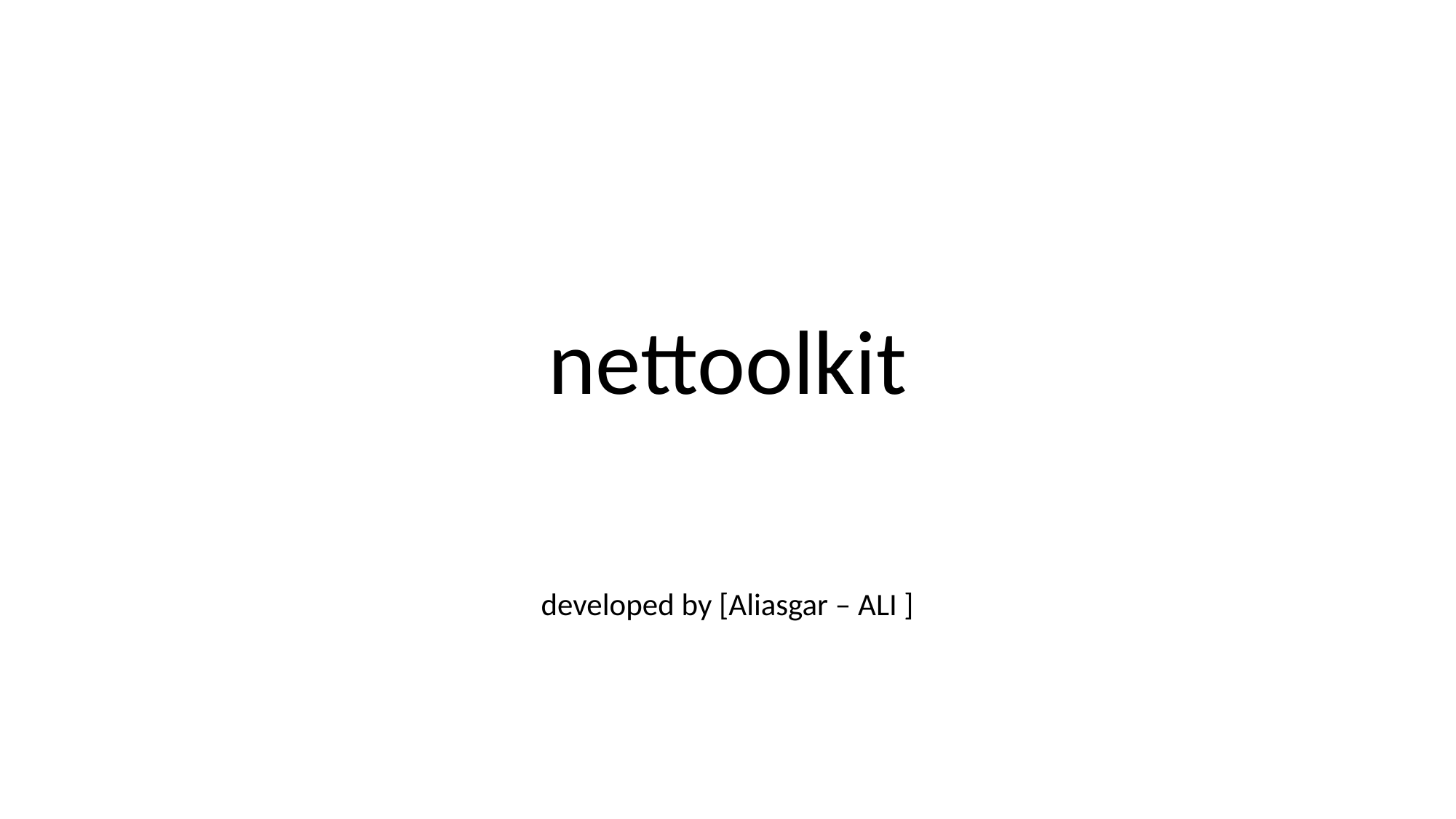

# nettoolkit
developed by [Aliasgar – ALI ]